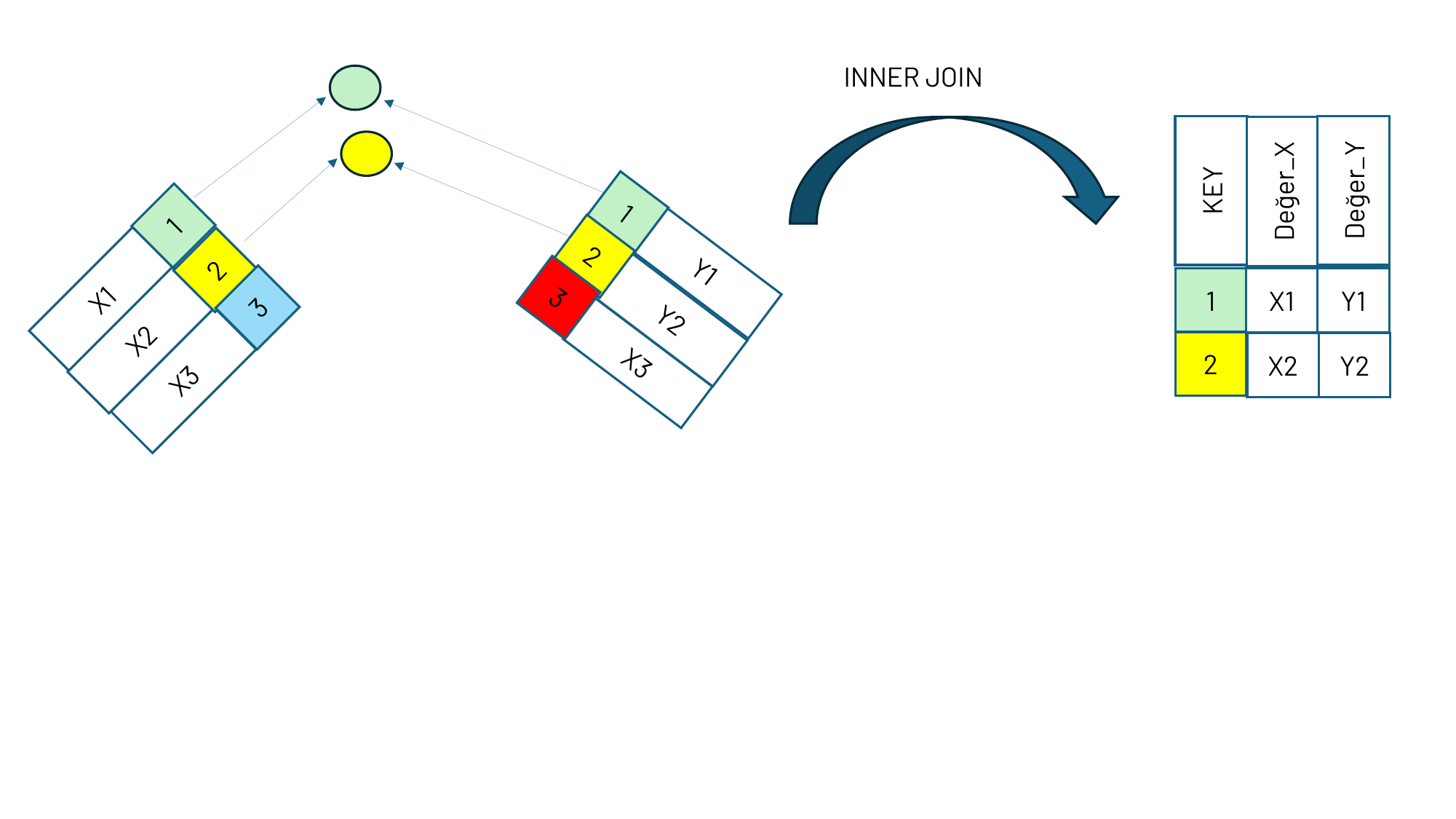

INNER JOIN

KEY
Değer_Y
Değer_X
1
2
Y1
3
Y2
X3
1
2
X1
3
X2
X3
X1
Y1
1
2
X2
Y2